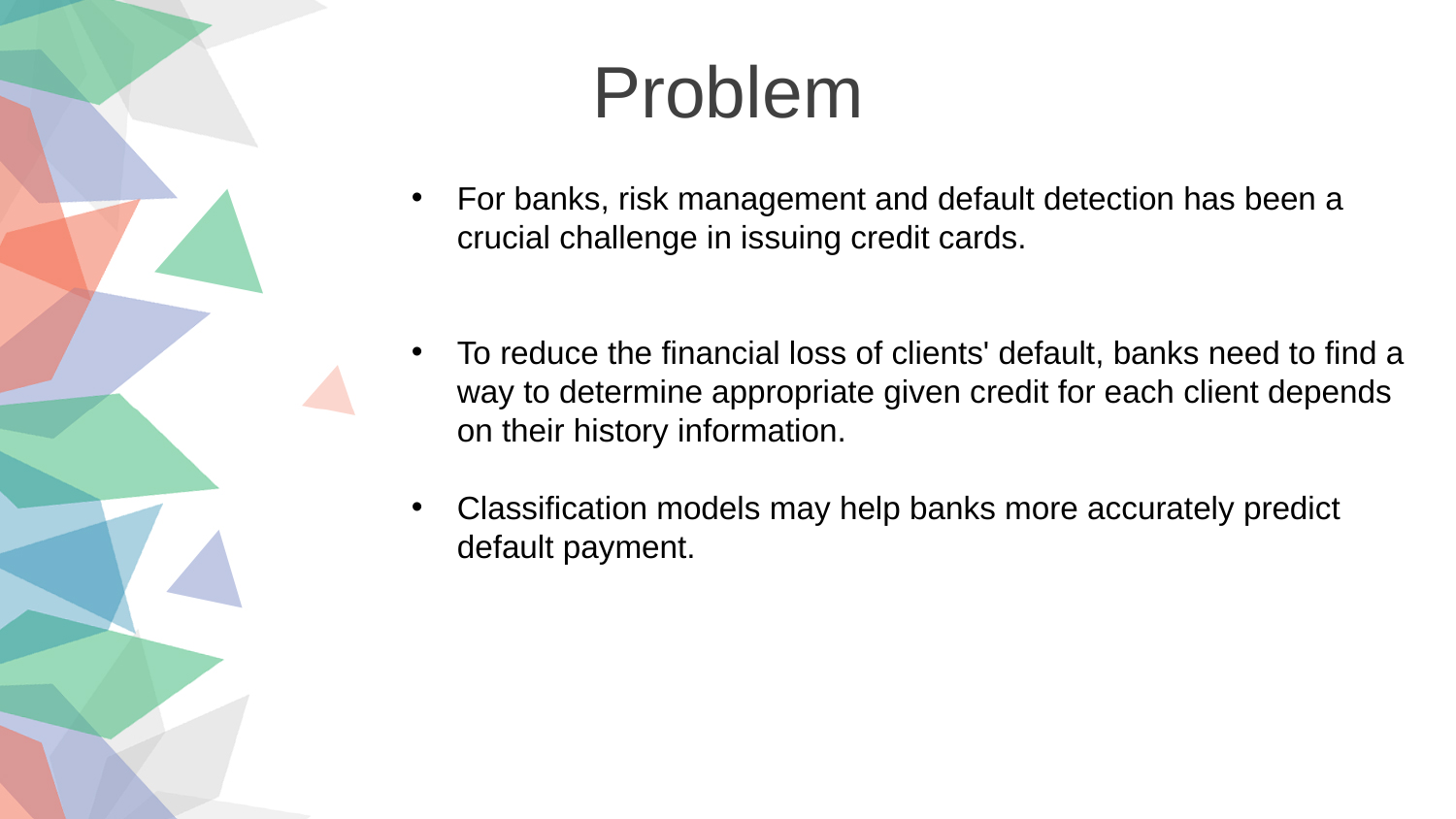

Problem
For banks, risk management and default detection has been a crucial challenge in issuing credit cards.

To reduce the financial loss of clients' default, banks need to find a way to determine appropriate given credit for each client depends on their history information.

Classification models may help banks more accurately predict default payment.